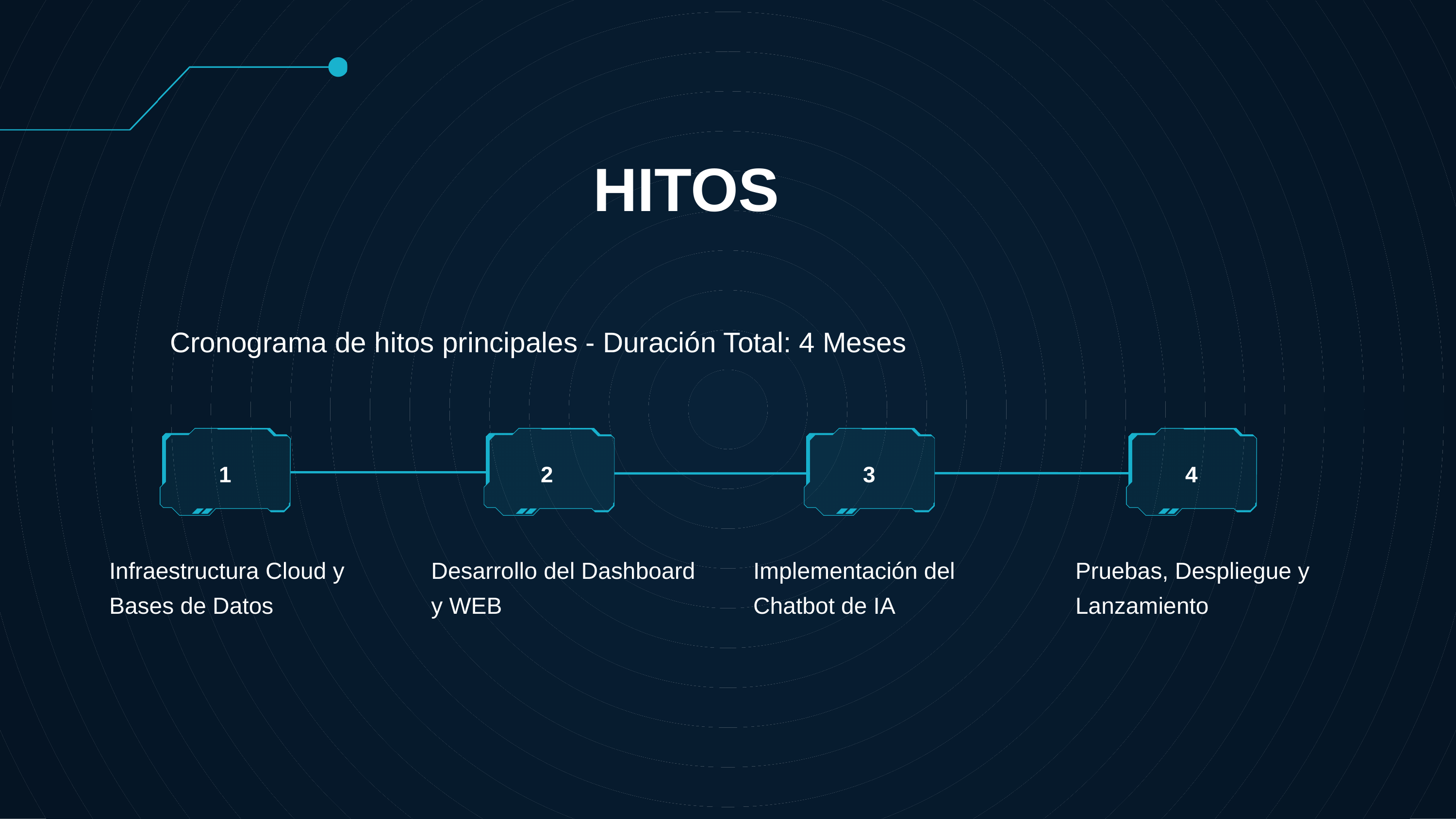

HITOS
Cronograma de hitos principales - Duración Total: 4 Meses

1
2
3
4

Infraestructura Cloud y Bases de Datos
Desarrollo del Dashboard y WEB
Implementación del Chatbot de IA
Pruebas, Despliegue y Lanzamiento